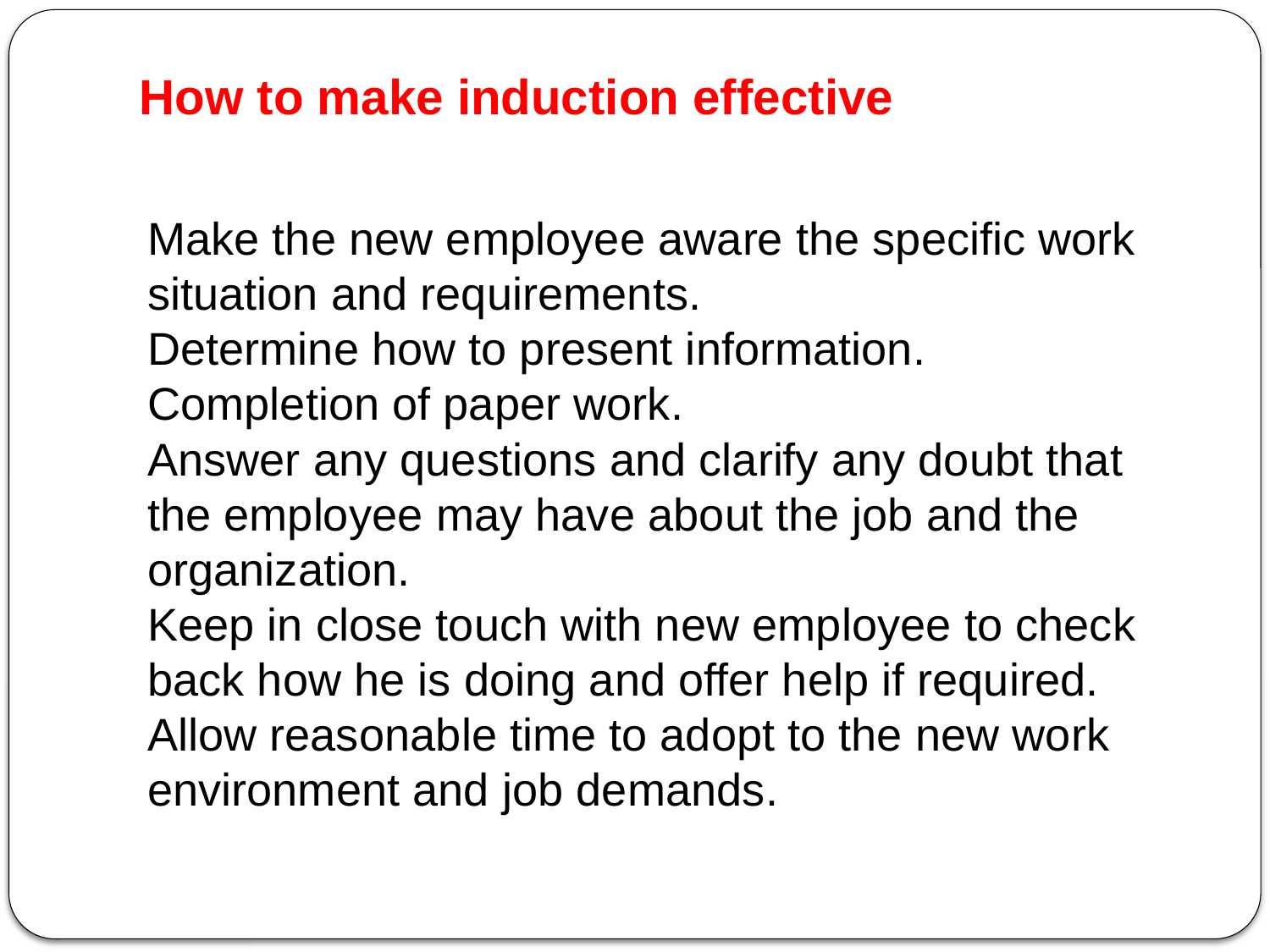

# How to make induction effective
Make the new employee aware the specific work situation and requirements.
Determine how to present information.
Completion of paper work.
Answer any questions and clarify any doubt that the employee may have about the job and the organization.
Keep in close touch with new employee to check back how he is doing and offer help if required.
Allow reasonable time to adopt to the new work environment and job demands.